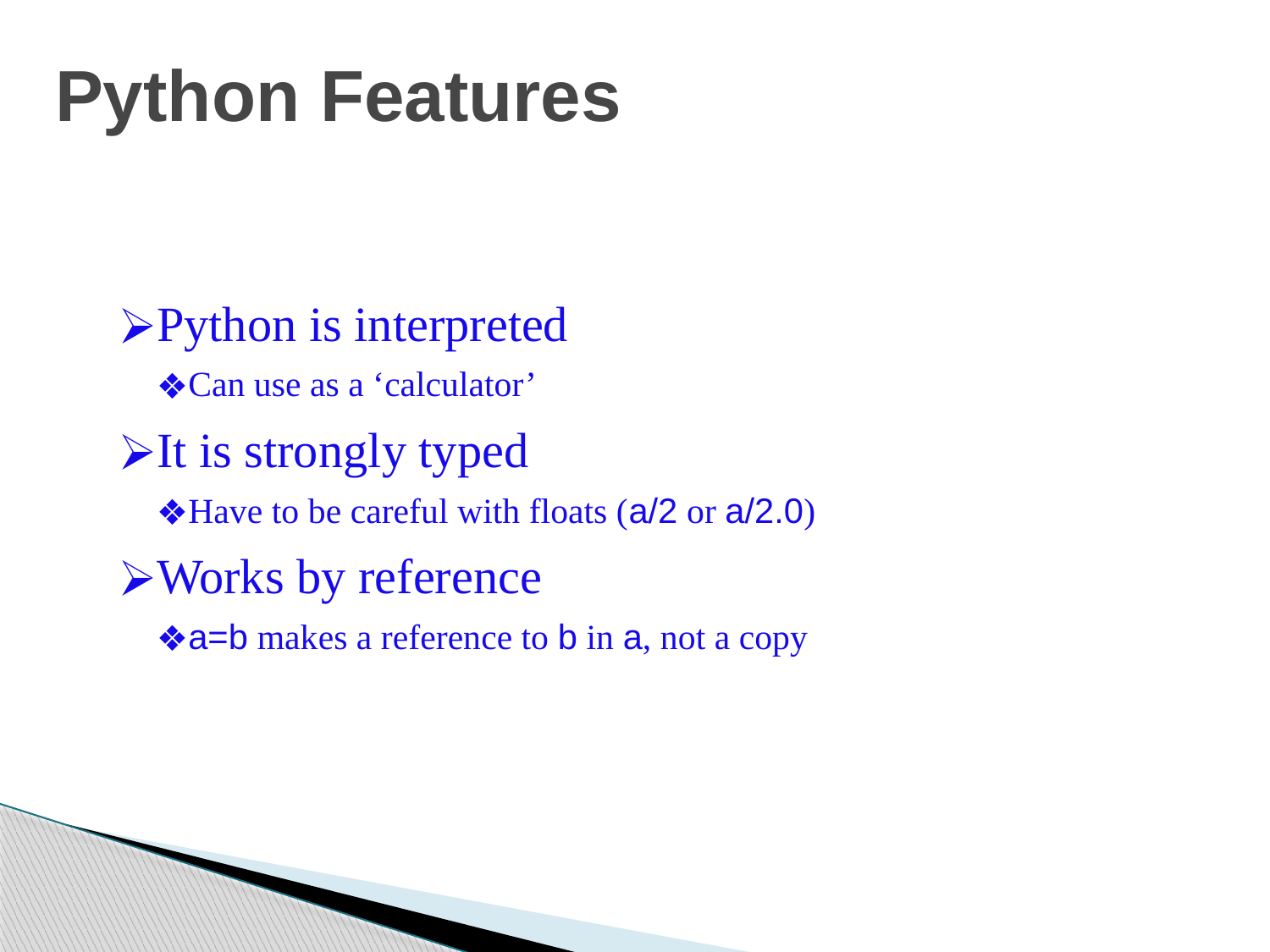

Python Features
Python is interpreted
Can use as a ‘calculator’
It is strongly typed
Have to be careful with floats (a/2 or a/2.0)
Works by reference
a=b makes a reference to b in a, not a copy